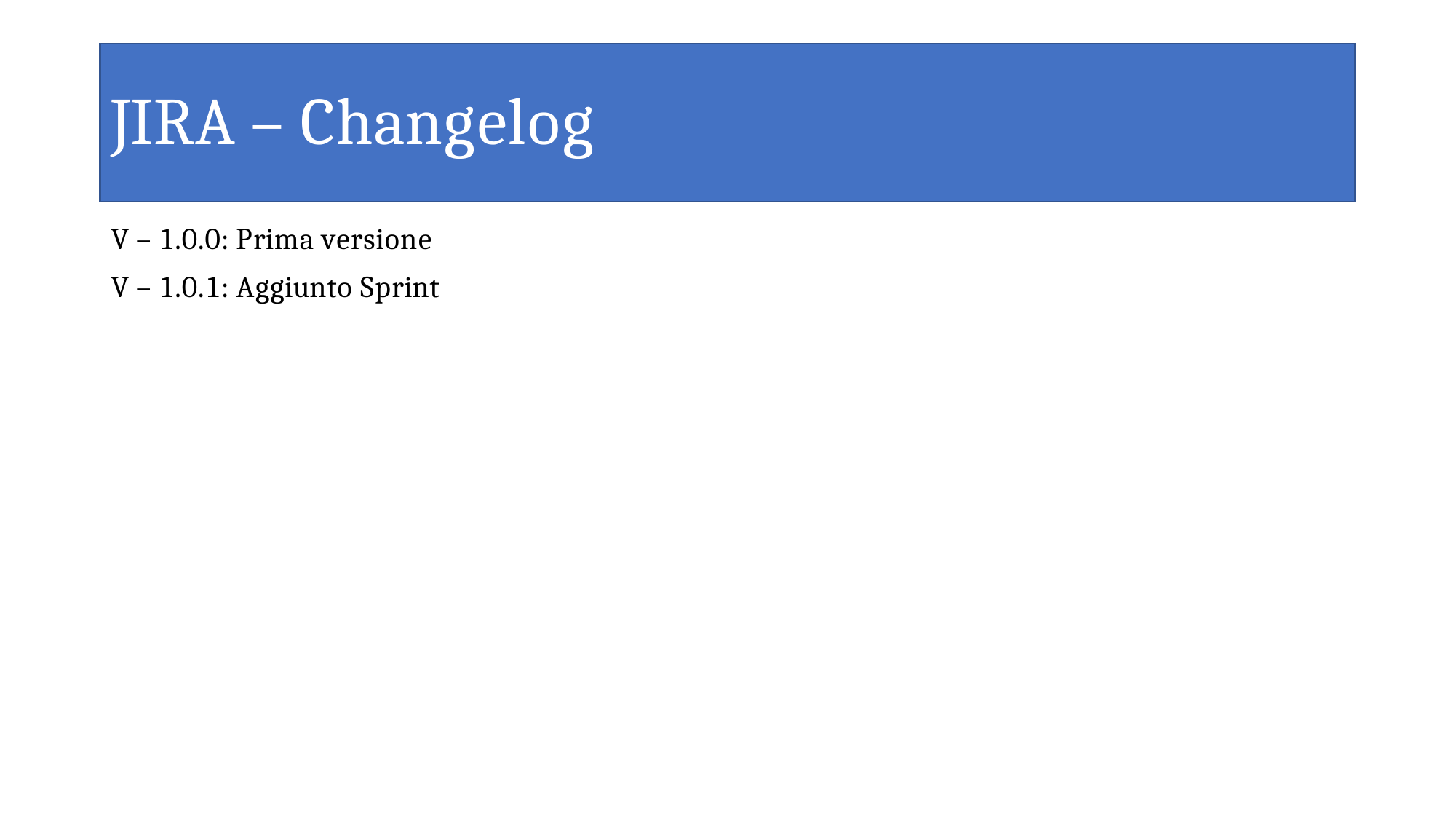

# JIRA – Changelog
V – 1.0.0: Prima versione
V – 1.0.1: Aggiunto Sprint